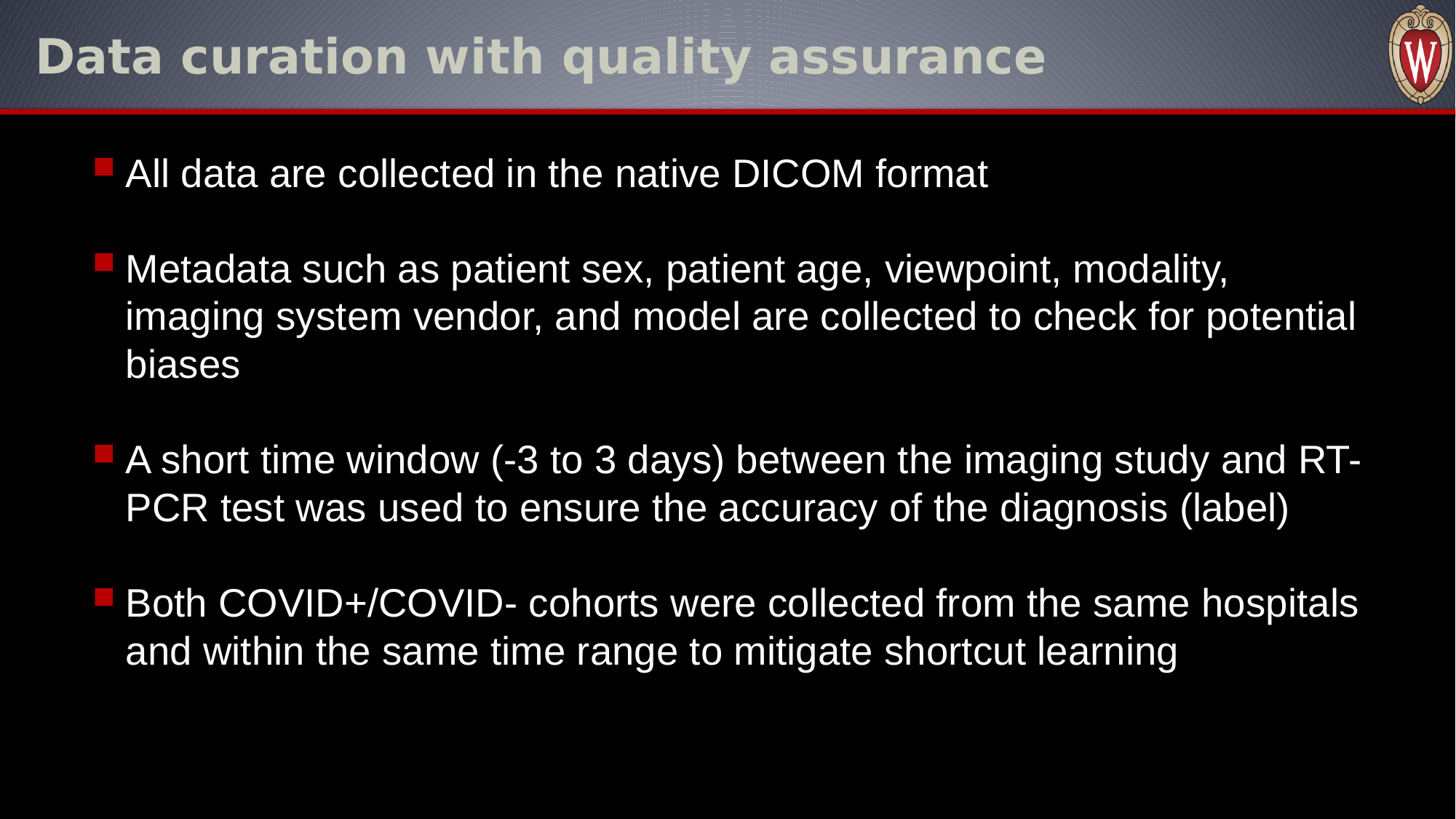

# Data curation with quality assurance
All data are collected in the native DICOM format

Metadata such as patient sex, patient age, viewpoint, modality, imaging system vendor, and model are collected to check for potential biases

A short time window (-3 to 3 days) between the imaging study and RT-PCR test was used to ensure the accuracy of the diagnosis (label)

Both COVID+/COVID- cohorts were collected from the same hospitals and within the same time range to mitigate shortcut learning